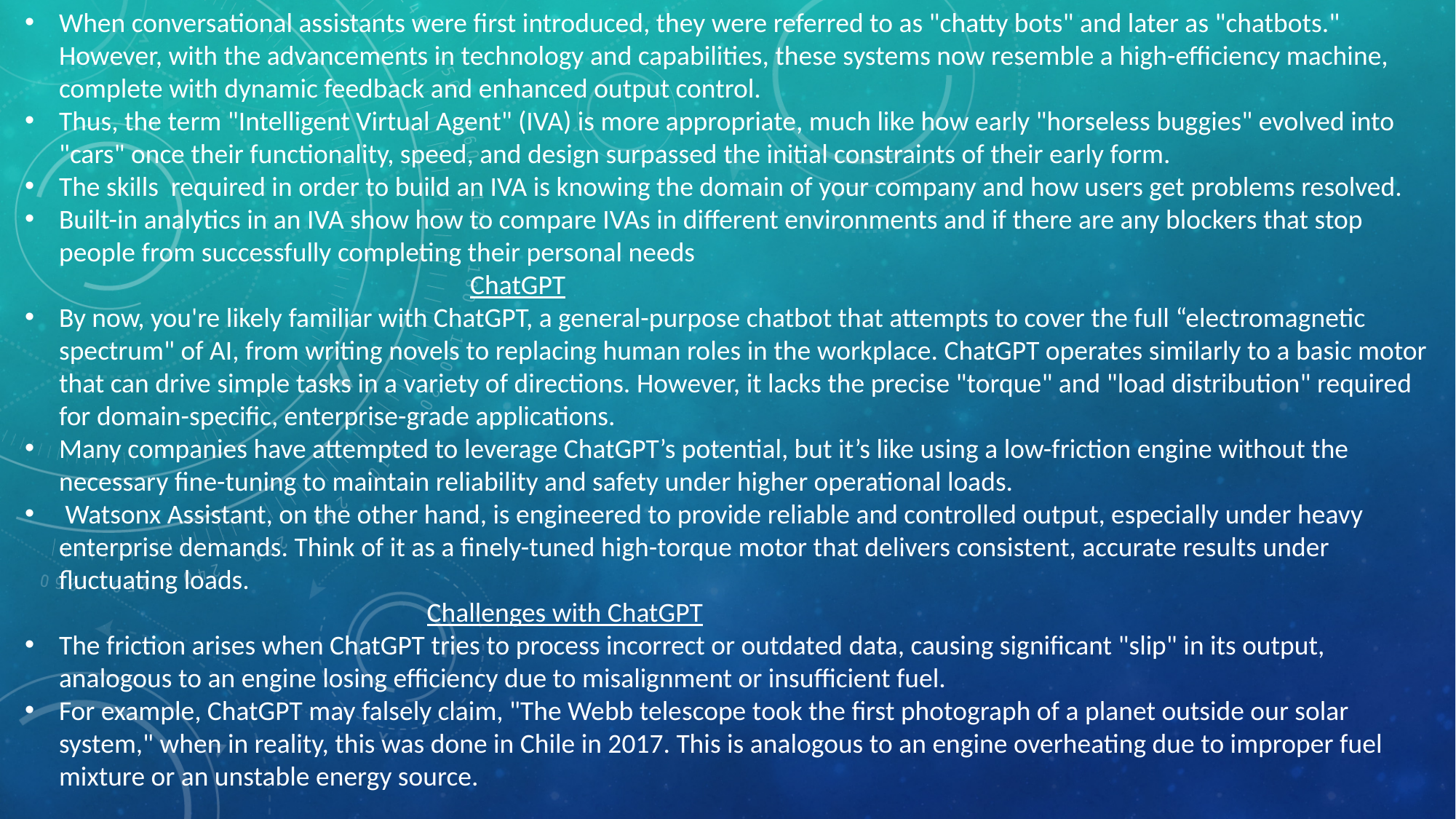

When conversational assistants were first introduced, they were referred to as "chatty bots" and later as "chatbots." However, with the advancements in technology and capabilities, these systems now resemble a high-efficiency machine, complete with dynamic feedback and enhanced output control.
Thus, the term "Intelligent Virtual Agent" (IVA) is more appropriate, much like how early "horseless buggies" evolved into "cars" once their functionality, speed, and design surpassed the initial constraints of their early form.
The skills  required in order to build an IVA is knowing the domain of your company and how users get problems resolved.
Built-in analytics in an IVA show how to compare IVAs in different environments and if there are any blockers that stop people from successfully completing their personal needs
                                                                        ChatGPT
By now, you're likely familiar with ChatGPT, a general-purpose chatbot that attempts to cover the full “electromagnetic  spectrum" of AI, from writing novels to replacing human roles in the workplace. ChatGPT operates similarly to a basic motor that can drive simple tasks in a variety of directions. However, it lacks the precise "torque" and "load distribution" required for domain-specific, enterprise-grade applications.
Many companies have attempted to leverage ChatGPT’s potential, but it’s like using a low-friction engine without the necessary fine-tuning to maintain reliability and safety under higher operational loads.
 Watsonx Assistant, on the other hand, is engineered to provide reliable and controlled output, especially under heavy enterprise demands. Think of it as a finely-tuned high-torque motor that delivers consistent, accurate results under fluctuating loads.
                                                                 Challenges with ChatGPT
The friction arises when ChatGPT tries to process incorrect or outdated data, causing significant "slip" in its output, analogous to an engine losing efficiency due to misalignment or insufficient fuel.
For example, ChatGPT may falsely claim, "The Webb telescope took the first photograph of a planet outside our solar system," when in reality, this was done in Chile in 2017. This is analogous to an engine overheating due to improper fuel mixture or an unstable energy source.